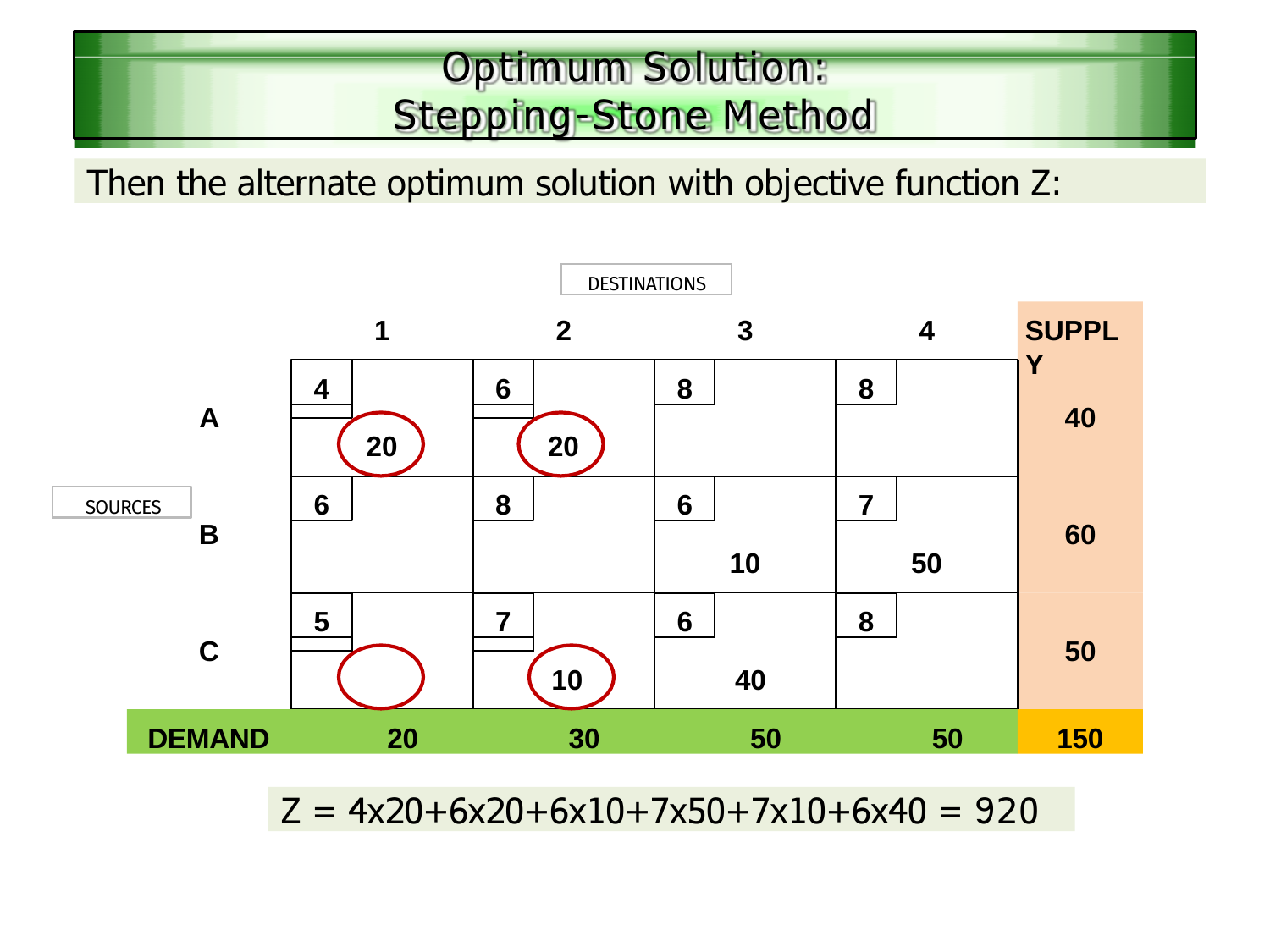

Optimum Solution:
Stepping-Stone Method

Then the alternate optimum solution with objective function Z:
DESTINATIONS

1
2
3
4
SUPPLY

4
6
8
8

A
40

20
20

6
8
6
7
SOURCES
B
60
10
50

5
7
6
8
C
50

10	40
DEMAND	20	30	50	50

150
Z = 4x20+6x20+6x10+7x50+7x10+6x40 = 920